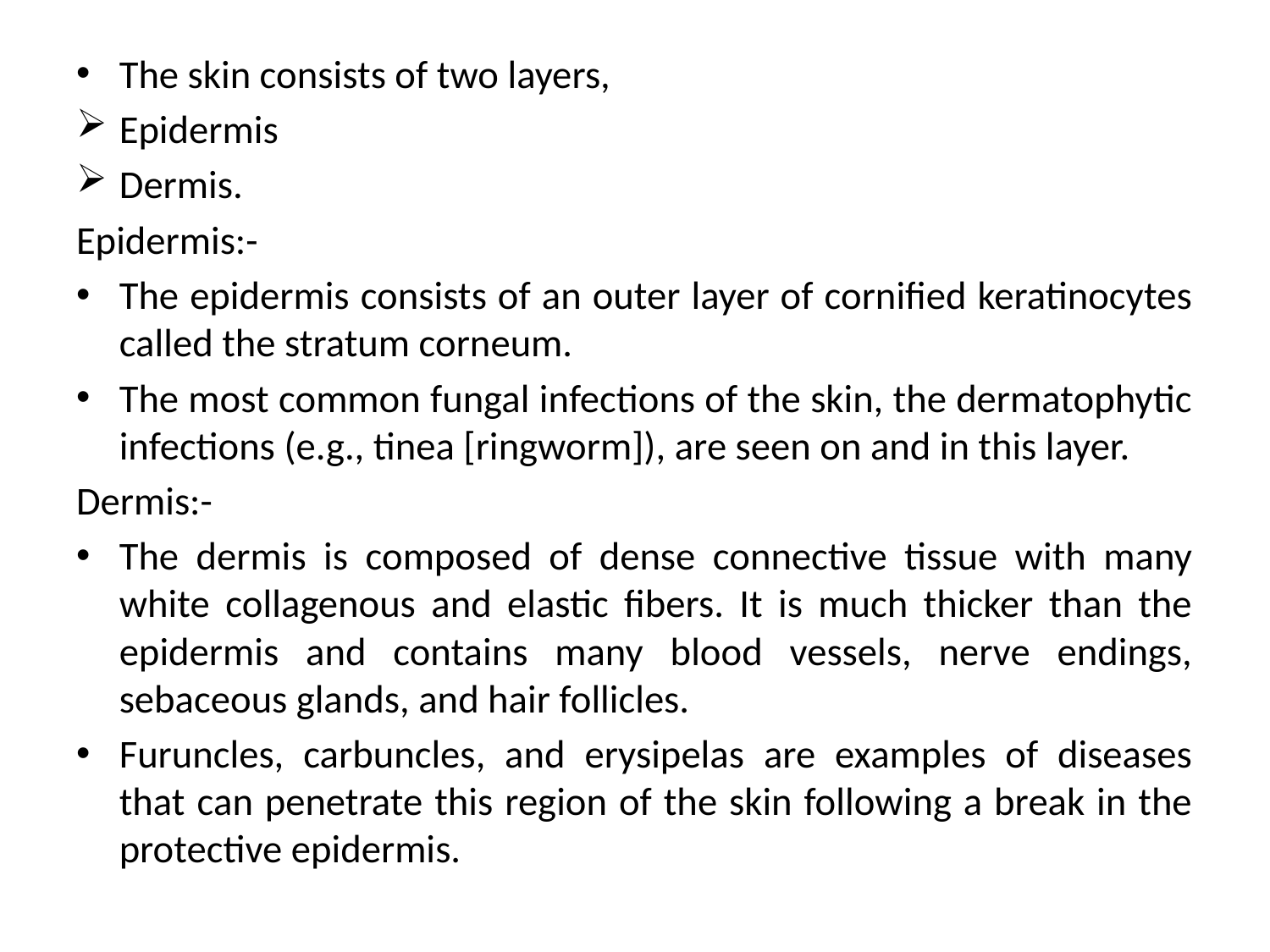

The skin consists of two layers,
Epidermis
Dermis.
Epidermis:-
The epidermis consists of an outer layer of cornified keratinocytes called the stratum corneum.
The most common fungal infections of the skin, the dermatophytic infections (e.g., tinea [ringworm]), are seen on and in this layer.
Dermis:-
The dermis is composed of dense connective tissue with many white collagenous and elastic fibers. It is much thicker than the epidermis and contains many blood vessels, nerve endings, sebaceous glands, and hair follicles.
Furuncles, carbuncles, and erysipelas are examples of diseases that can penetrate this region of the skin following a break in the protective epidermis.